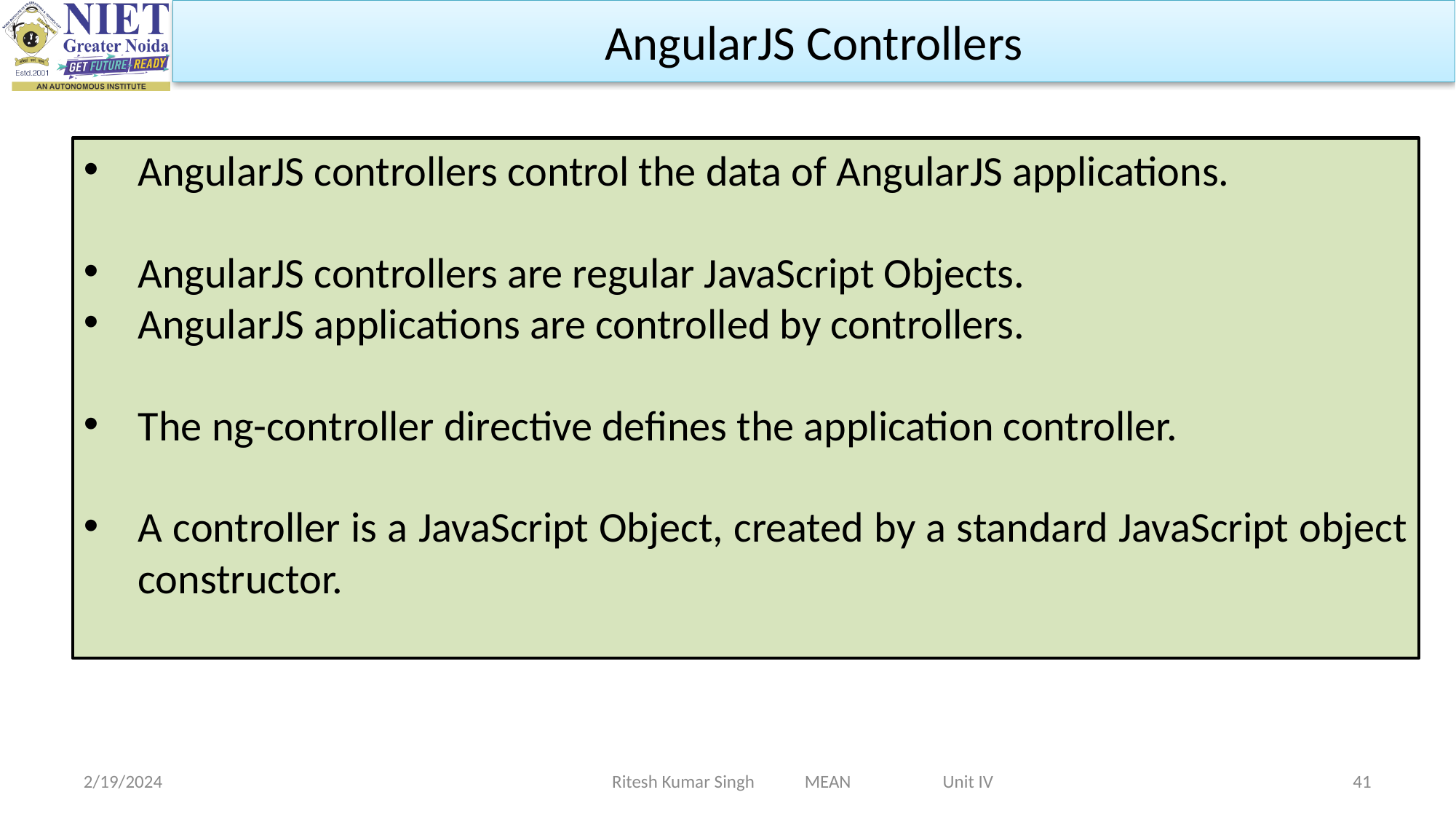

AngularJS Controllers
AngularJS controllers control the data of AngularJS applications.

AngularJS controllers are regular JavaScript Objects.
AngularJS applications are controlled by controllers.

The ng-controller directive defines the application controller.

A controller is a JavaScript Object, created by a standard JavaScript object constructor.

Ritesh Kumar Singh            MEAN                      Unit IV
2/19/2024
41